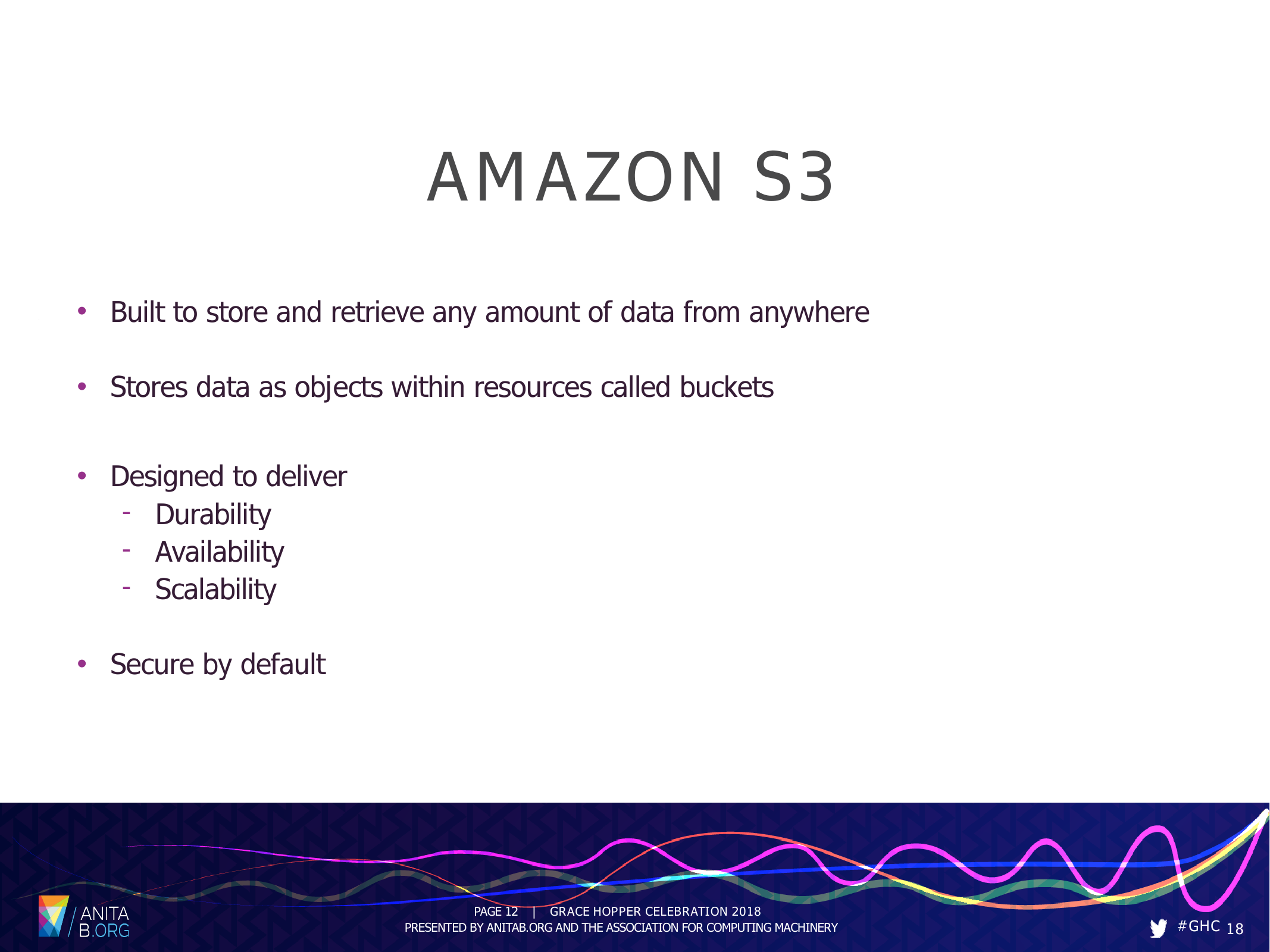

# AMAZON S3
Built to store and retrieve any amount of data from anywhere

Stores data as objects within resources called buckets

Designed to deliver
Durability
Availability
Scalability

Secure by default

12